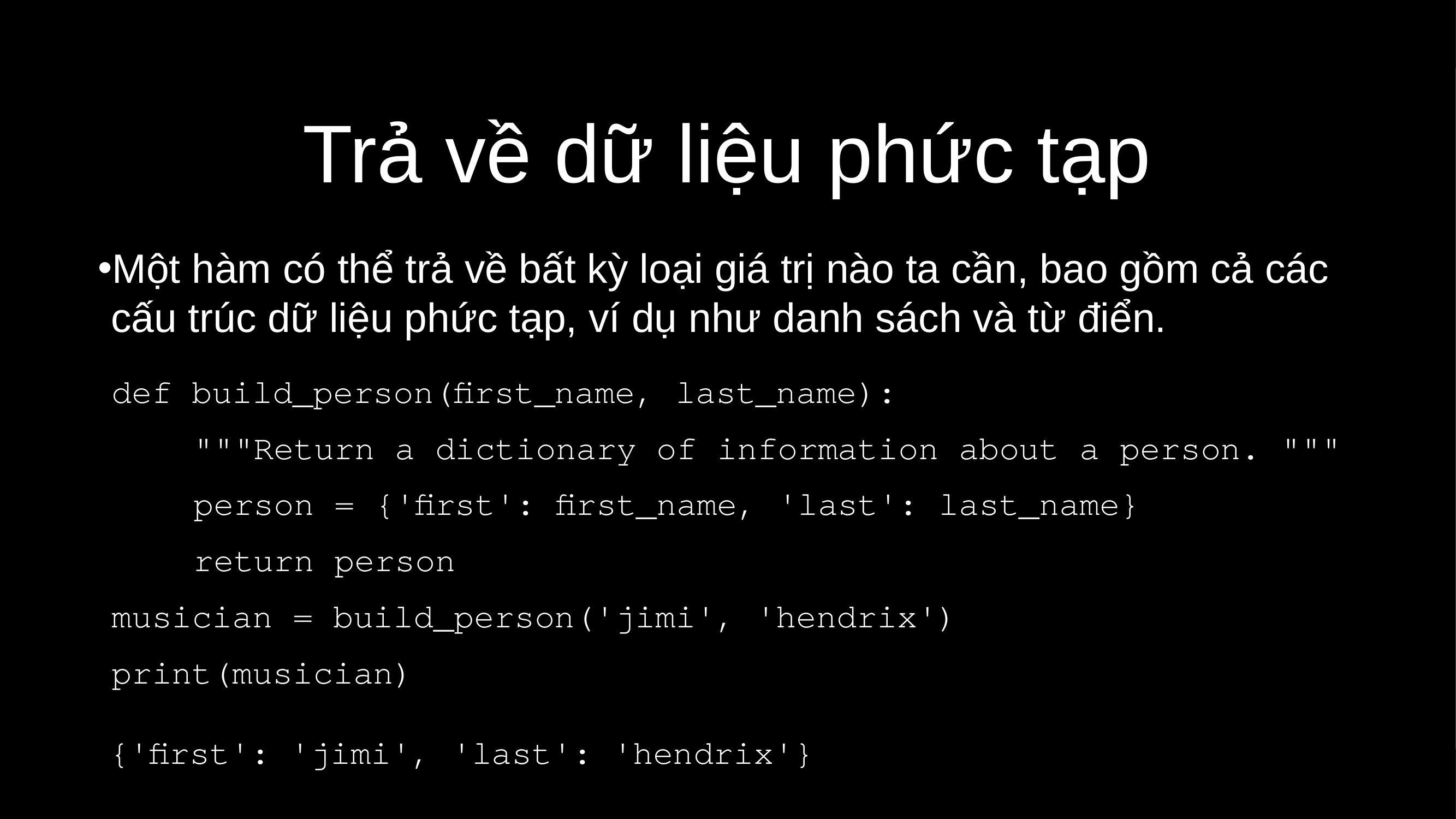

# Trả về dữ liệu phức tạp
Một hàm có thể trả về bất kỳ loại giá trị nào ta cần, bao gồm cả các cấu trúc dữ liệu phức tạp, ví dụ như danh sách và từ điển.
def build_person(first_name, last_name):
	"""Return a dictionary of information about a person. """
	person = {'first': first_name, 'last': last_name}
	return person
musician = build_person('jimi', 'hendrix')
print(musician)
{'first': 'jimi', 'last': 'hendrix'}